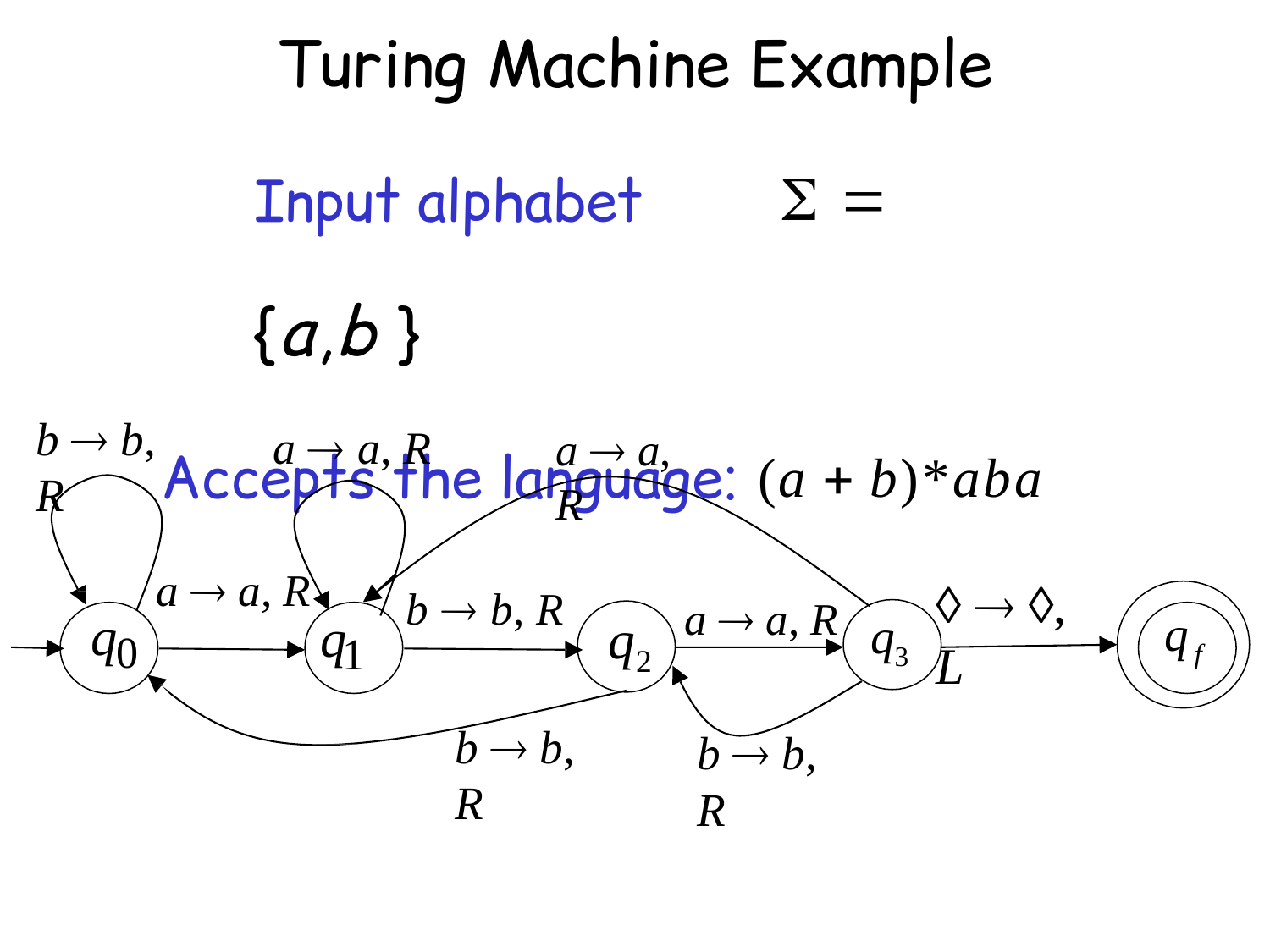

# Turing Machine Example
Input alphabet	Σ = {a,b }
Accepts the language: (a + b)*aba
b → b, R
a → a, R
a → a, R

◊ → ◊, L
a → a, R
q
b → b, R

a → a, R
q

q

q
q
0
1
f
3

2

b → b, R
b → b, R